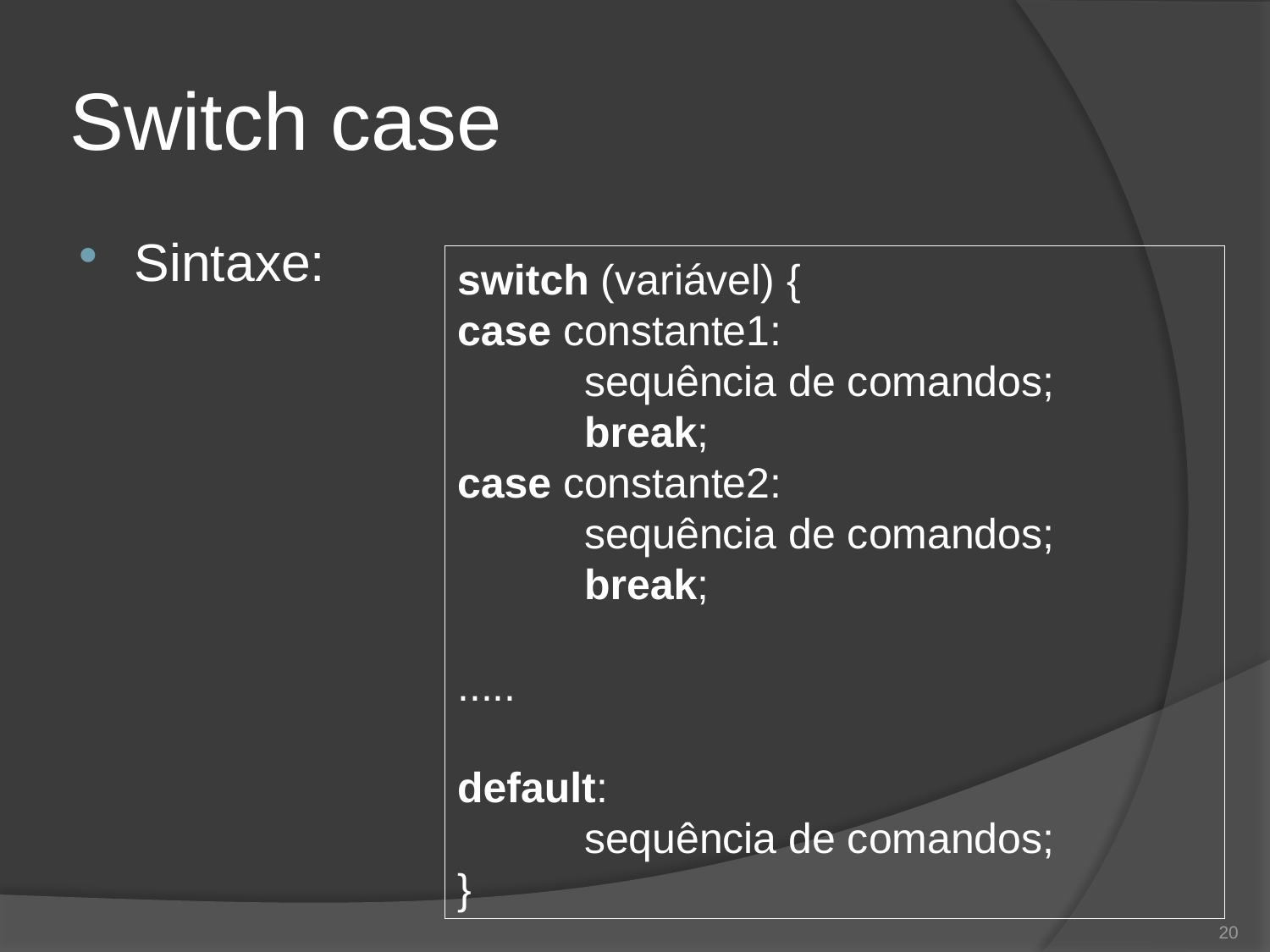

# Switch case
Sintaxe:
switch (variável) {
case constante1:
	sequência de comandos;
	break;
case constante2:
	sequência de comandos;
	break;

.....

default:
	sequência de comandos;
}
20